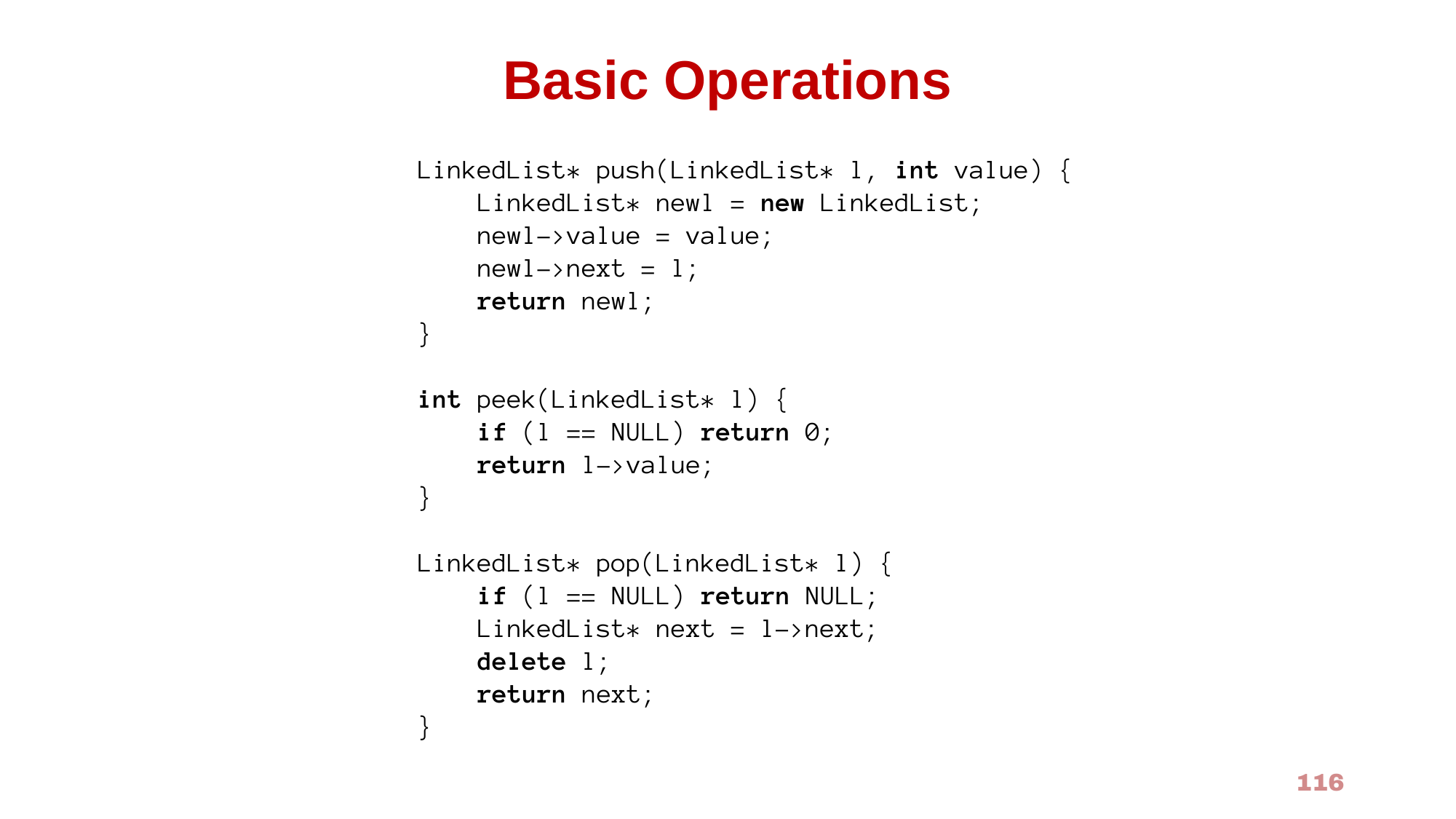

# Basic Operations

LinkedList* push(LinkedList* l, int value) {
    LinkedList* newl = new LinkedList;
    newl->value = value;
    newl->next = l;
    return newl;
}

int peek(LinkedList* l) {
    if (l == NULL) return 0;
    return l->value;
}

LinkedList* pop(LinkedList* l) {
    if (l == NULL) return NULL;
    LinkedList* next = l->next;
    delete l;
    return next;
}
116